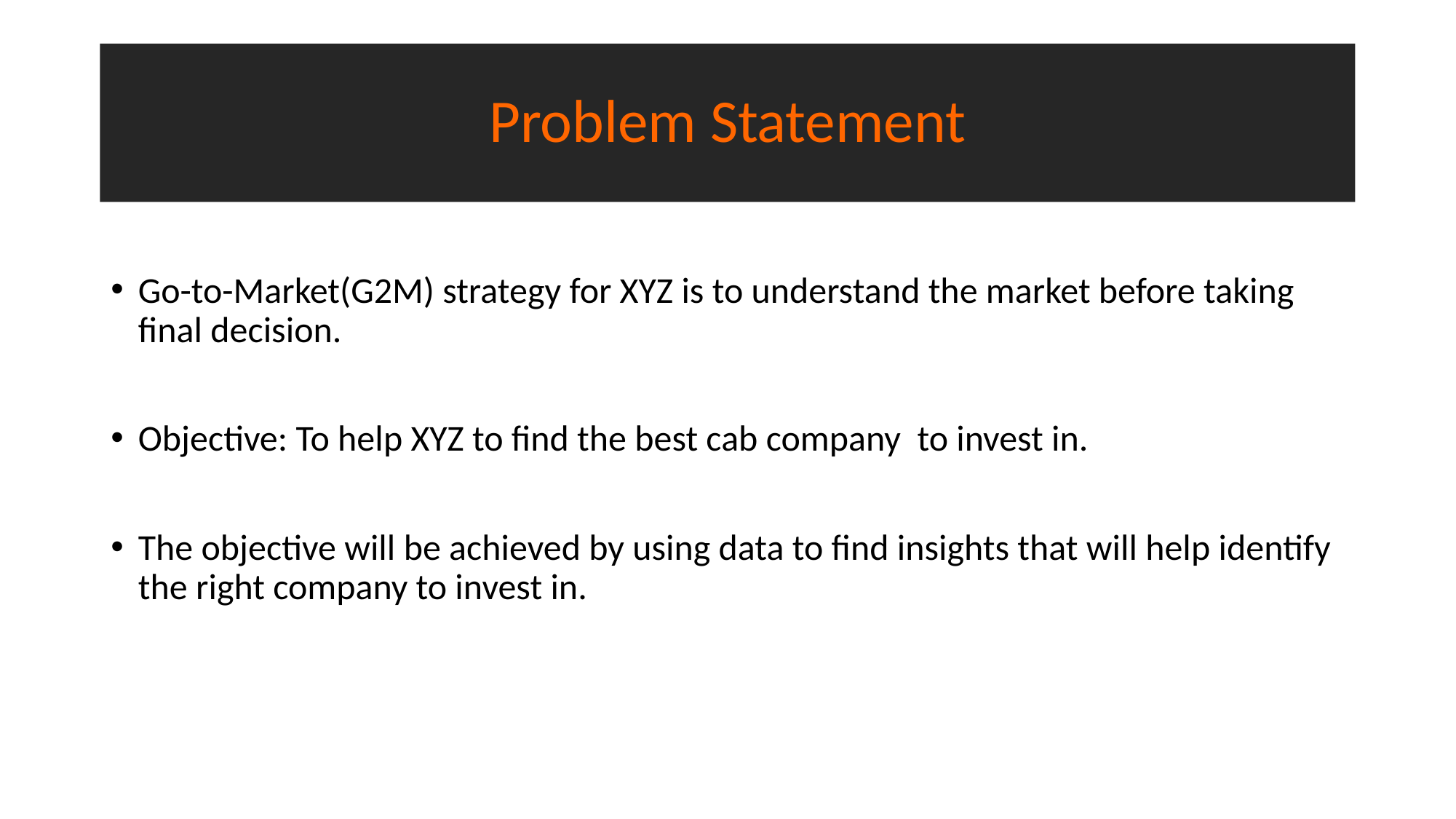

# Problem Statement

Go-to-Market(G2M) strategy for XYZ is to understand the market before taking final decision.

Objective: To help XYZ to find the best cab company  to invest in.

The objective will be achieved by using data to find insights that will help identify the right company to invest in.